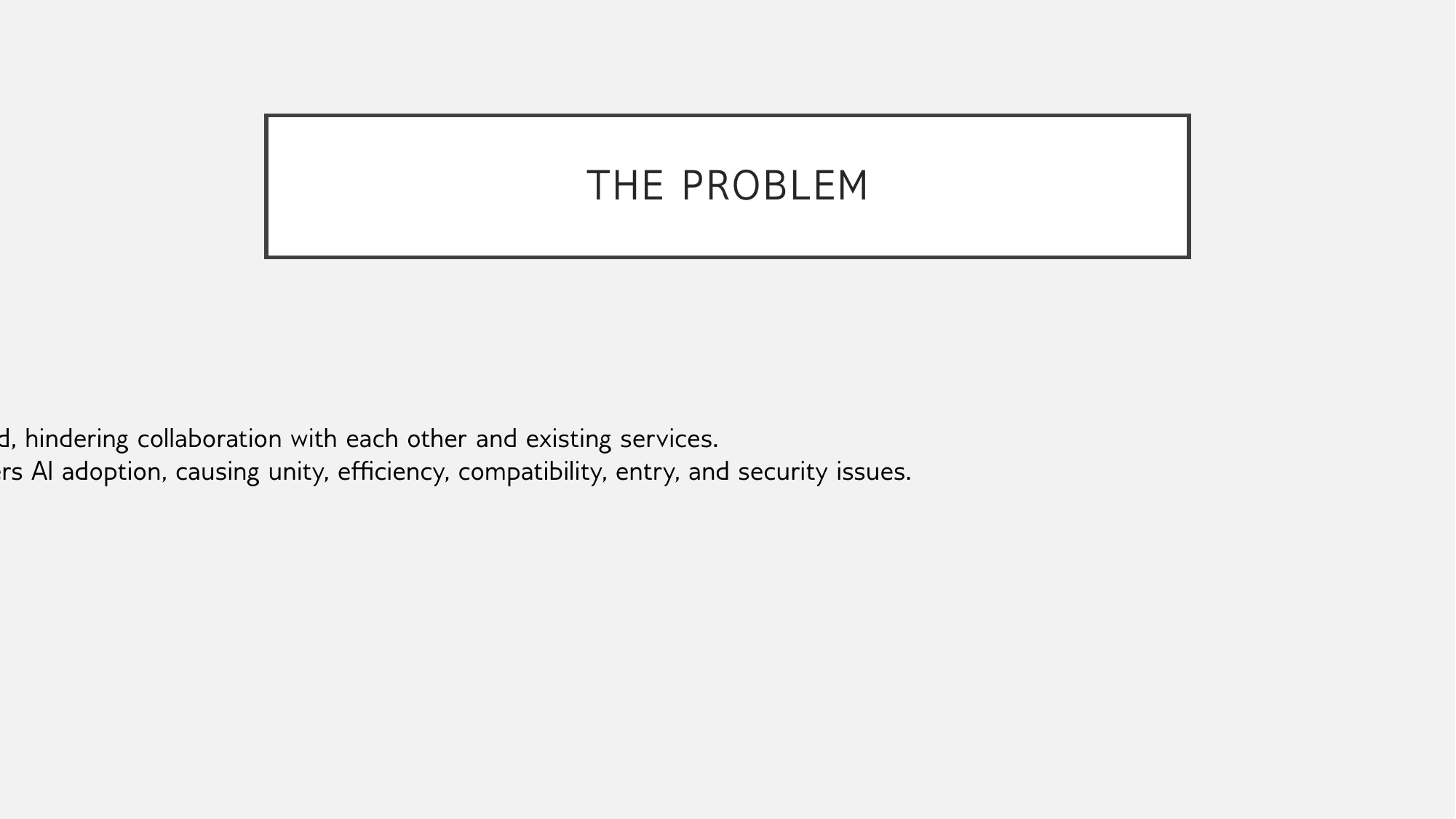

# The Problem

1. AI Agents are isolated, hindering collaboration with each other and existing services.
2. Fragmentation hinders AI adoption, causing unity, efficiency, compatibility, entry, and security issues.